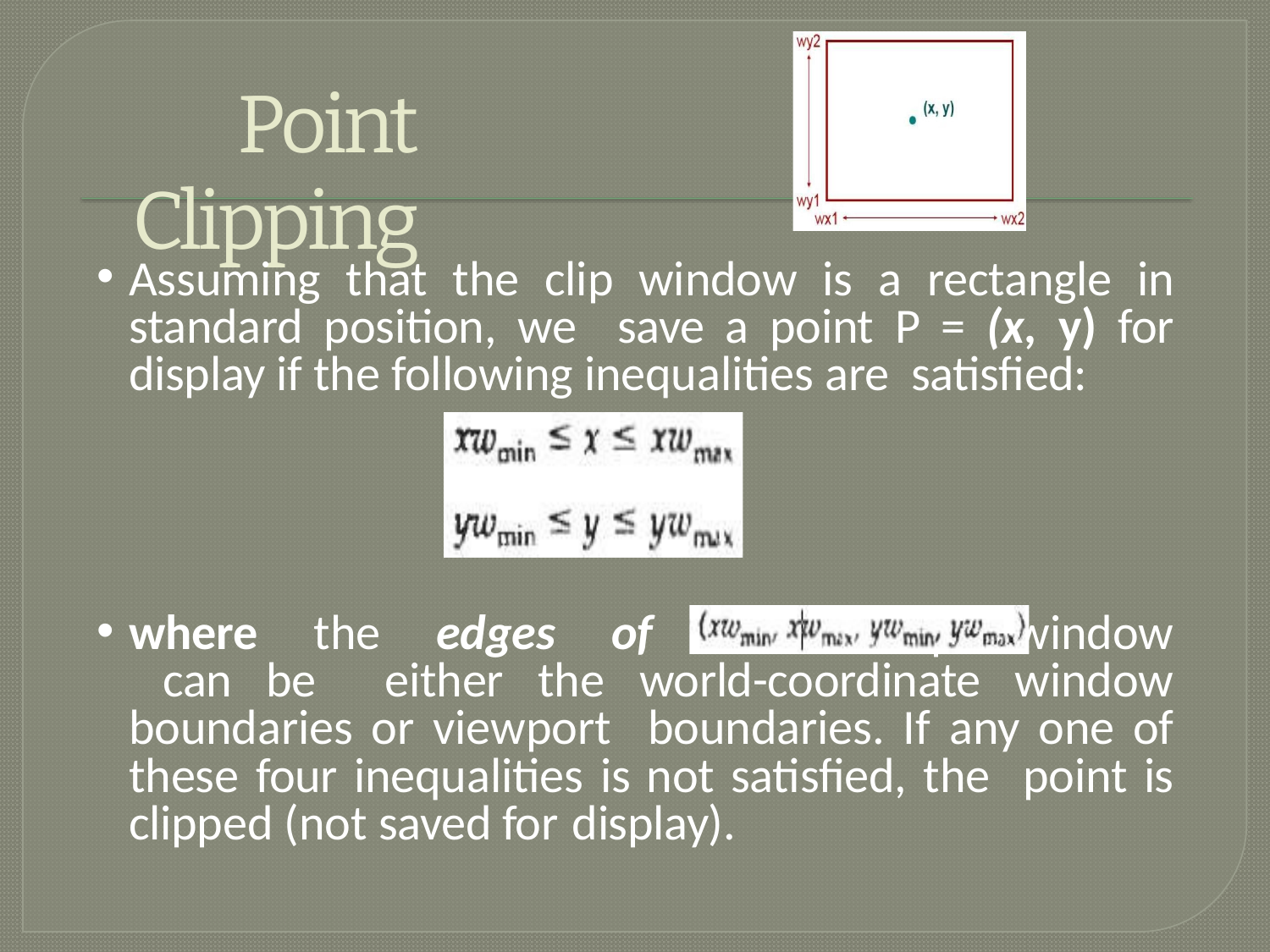

# Point Clipping
Assuming that the clip window is a rectangle in standard position, we  save a point P = (x, y) for display if the following inequalities are  satisfied:

where the edges of the  clip window	can be  either the world-coordinate window boundaries or viewport  boundaries. If any one of these four inequalities is not satisfied, the  point is clipped (not saved for display).